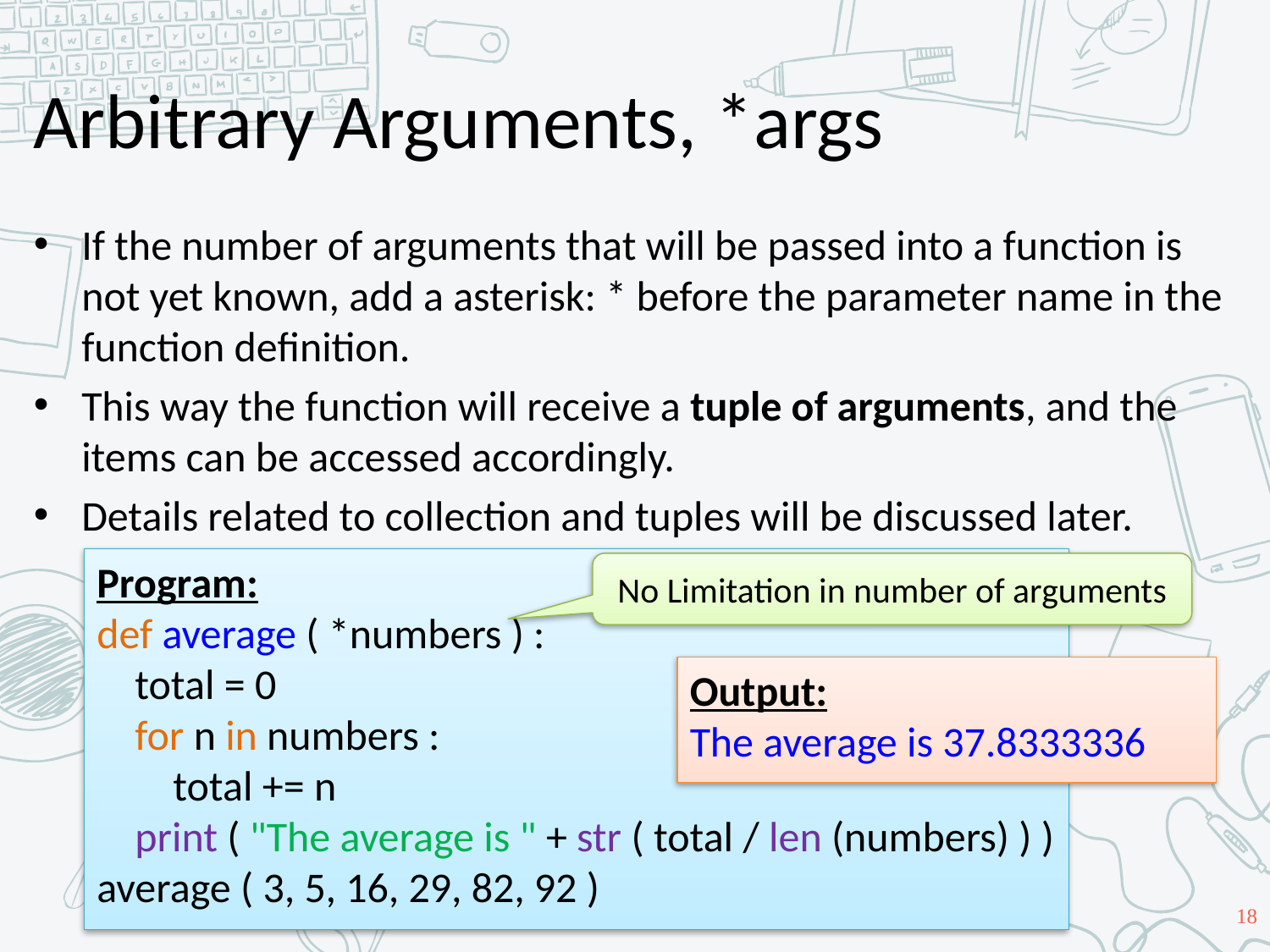

# Arbitrary Arguments, *args
If the number of arguments that will be passed into a function is not yet known, add a asterisk: * before the parameter name in the function definition.
This way the function will receive a tuple of arguments, and the items can be accessed accordingly.
Details related to collection and tuples will be discussed later.
Program:
def average ( *numbers ) :
    total = 0
    for n in numbers :
        total += n
    print ( "The average is " + str ( total / len (numbers) ) )
average ( 3, 5, 16, 29, 82, 92 )
No Limitation in number of arguments
Output:
The average is 37.8333336

18